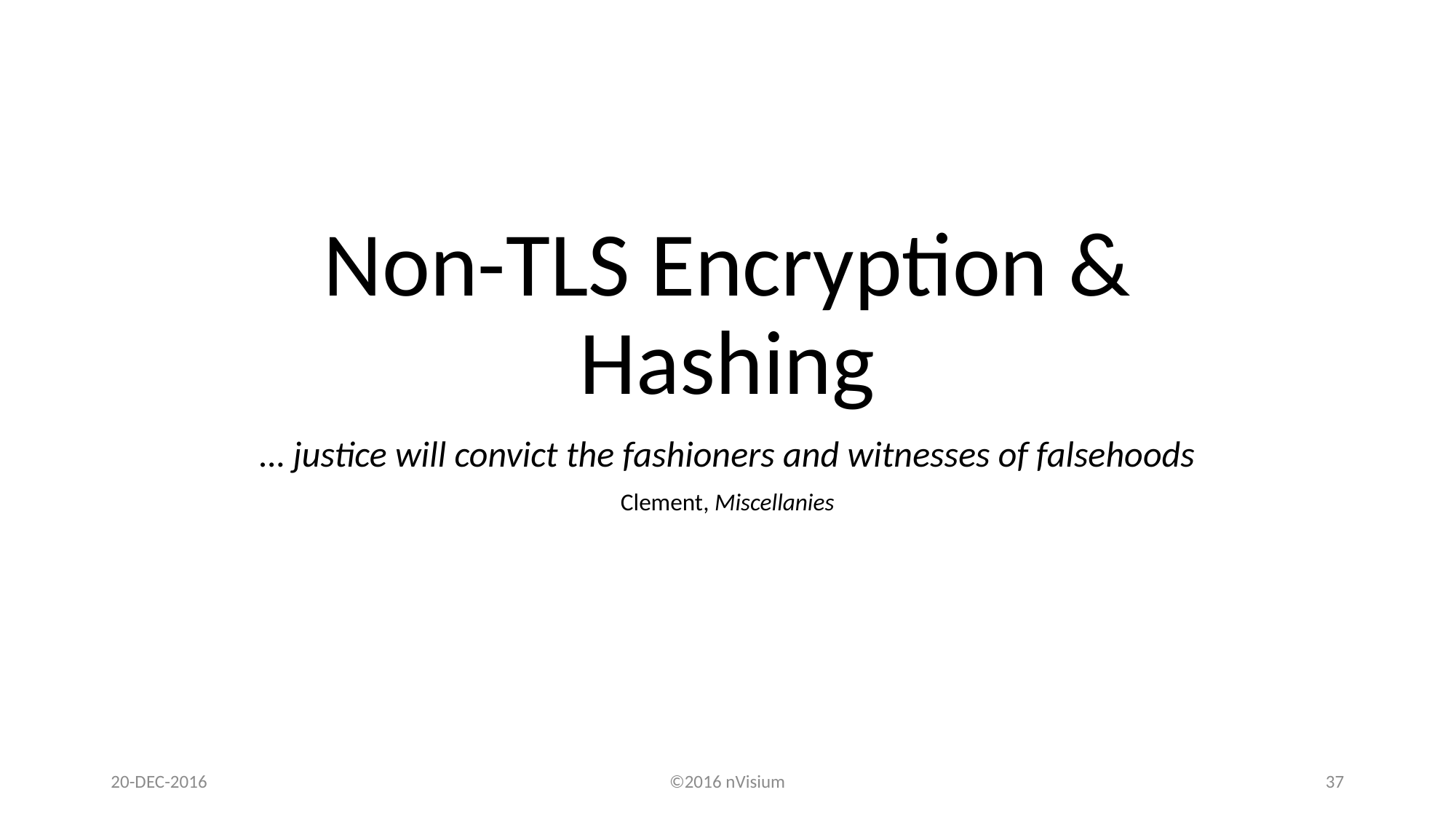

# Non-TLS Encryption & Hashing
… justice will convict the fashioners and witnesses of falsehoods
Clement, Miscellanies

20-DEC-2016
©2016 nVisium
37